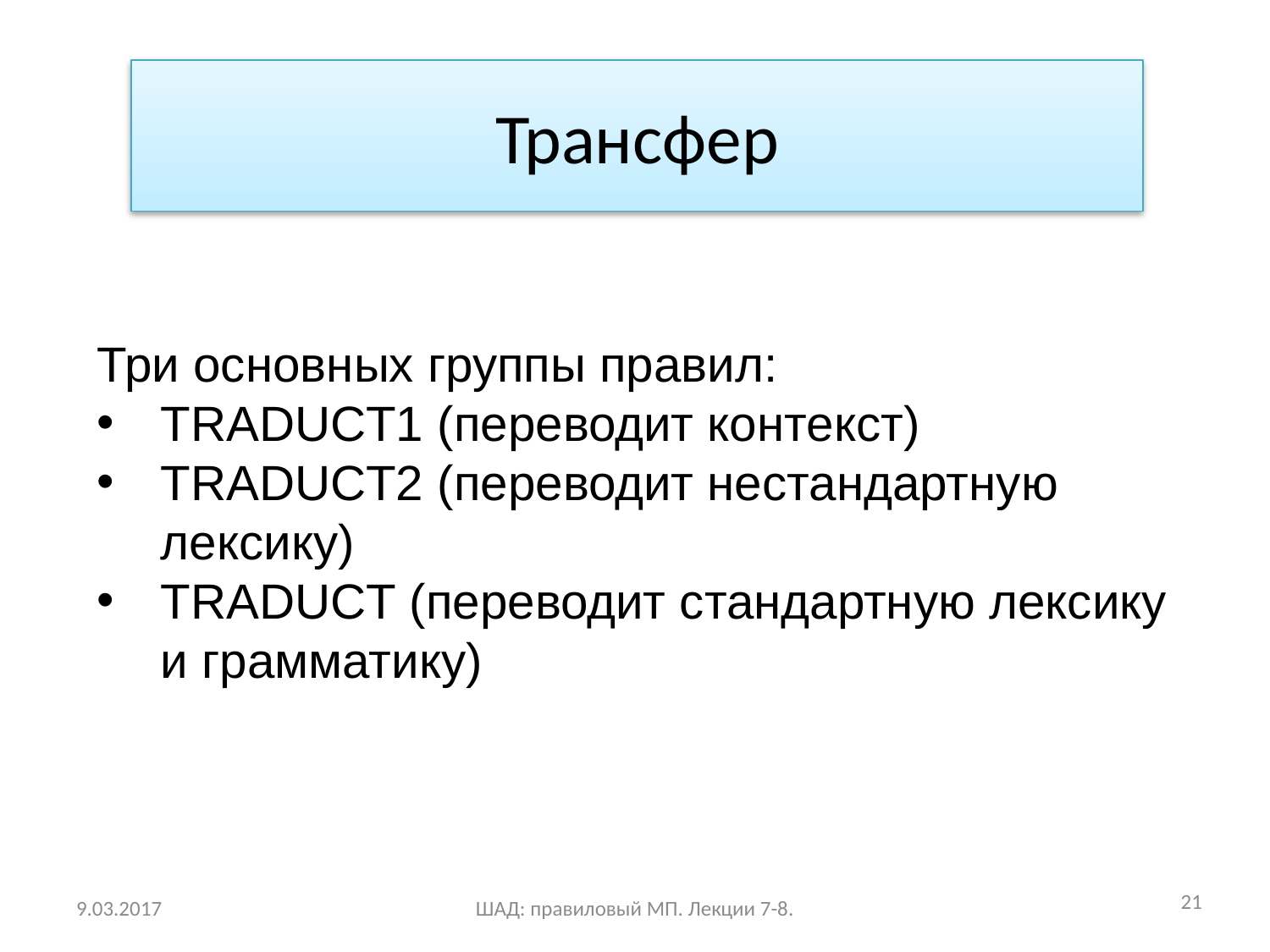

Трансфер
Три основных группы правил:
TRADUCT1 (переводит контекст)
TRADUCT2 (переводит нестандартную лексику)
TRADUCT (переводит стандартную лексику и грамматику)
21
9.03.2017
ШАД: правиловый МП. Лекции 7-8.